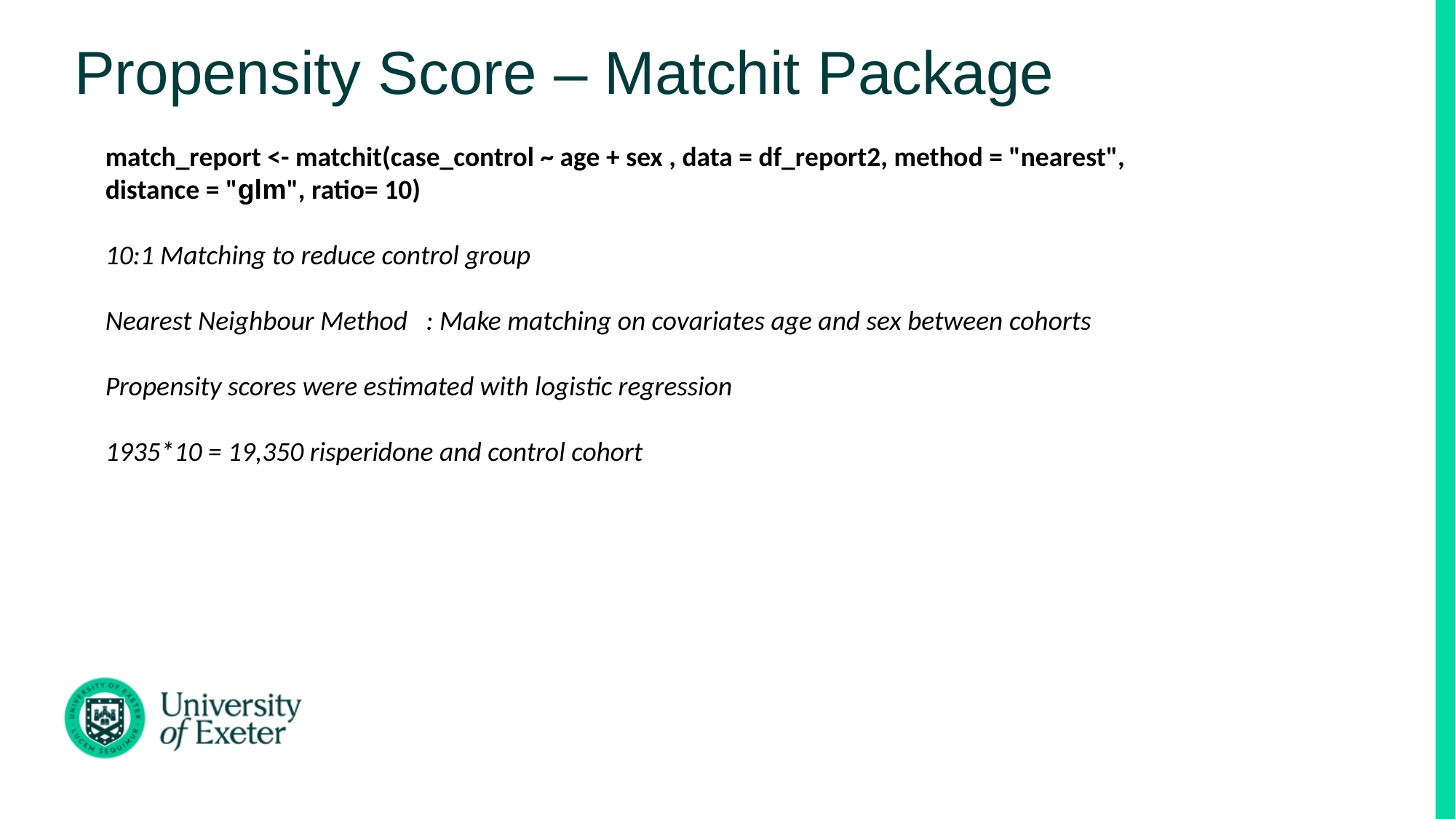

# Propensity Score – Matchit Package
match_report <- matchit(case_control ~ age + sex , data = df_report2, method = "nearest", distance = "glm", ratio= 10)

10:1 Matching to reduce control group

Nearest Neighbour Method   : Make matching on covariates age and sex between cohorts

Propensity scores were estimated with logistic regression

1935*10 = 19,350 risperidone and control cohort